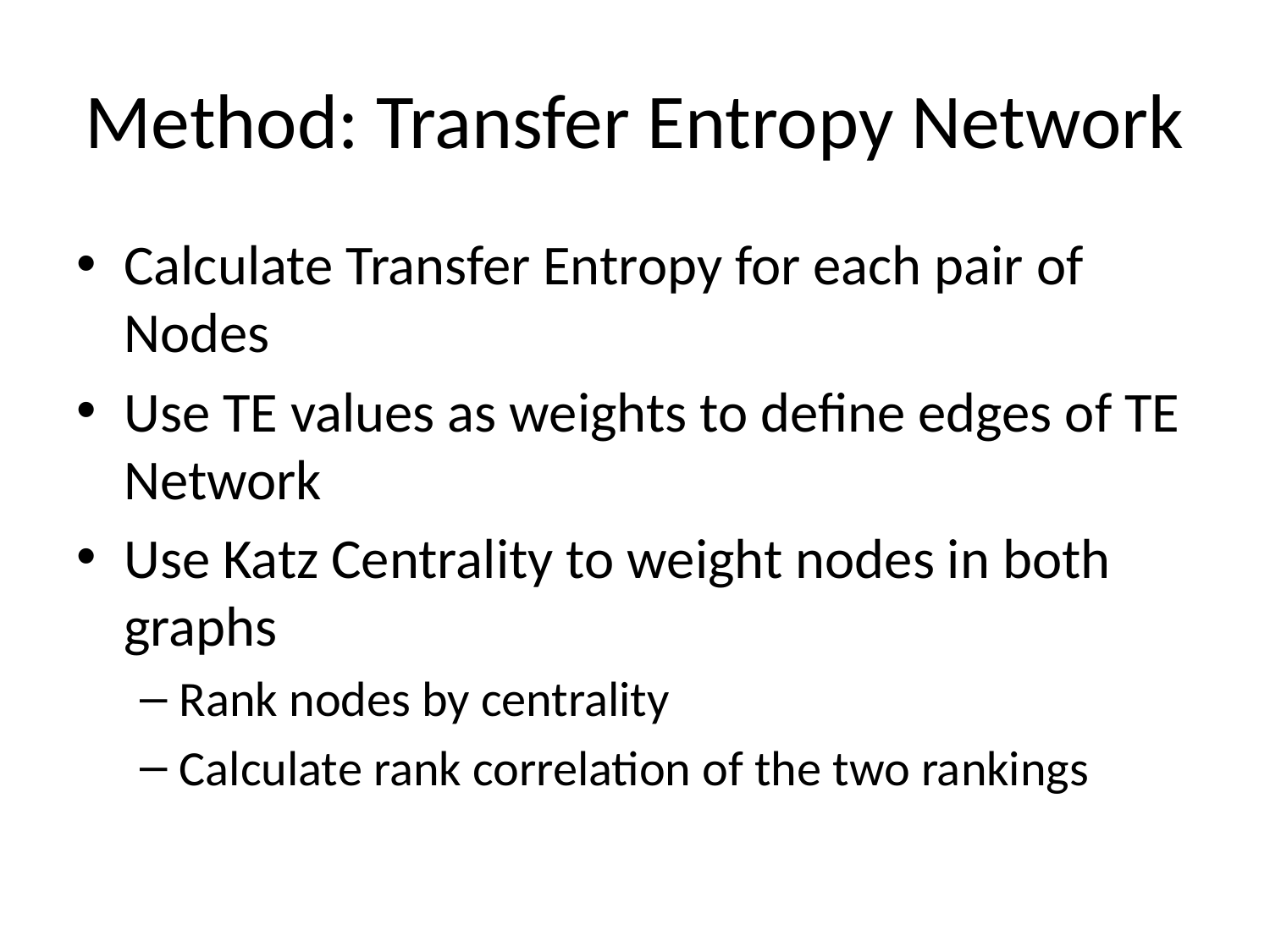

# Method: Transfer Entropy Network
Calculate Transfer Entropy for each pair of Nodes
Use TE values as weights to define edges of TE Network
Use Katz Centrality to weight nodes in both graphs
Rank nodes by centrality
Calculate rank correlation of the two rankings